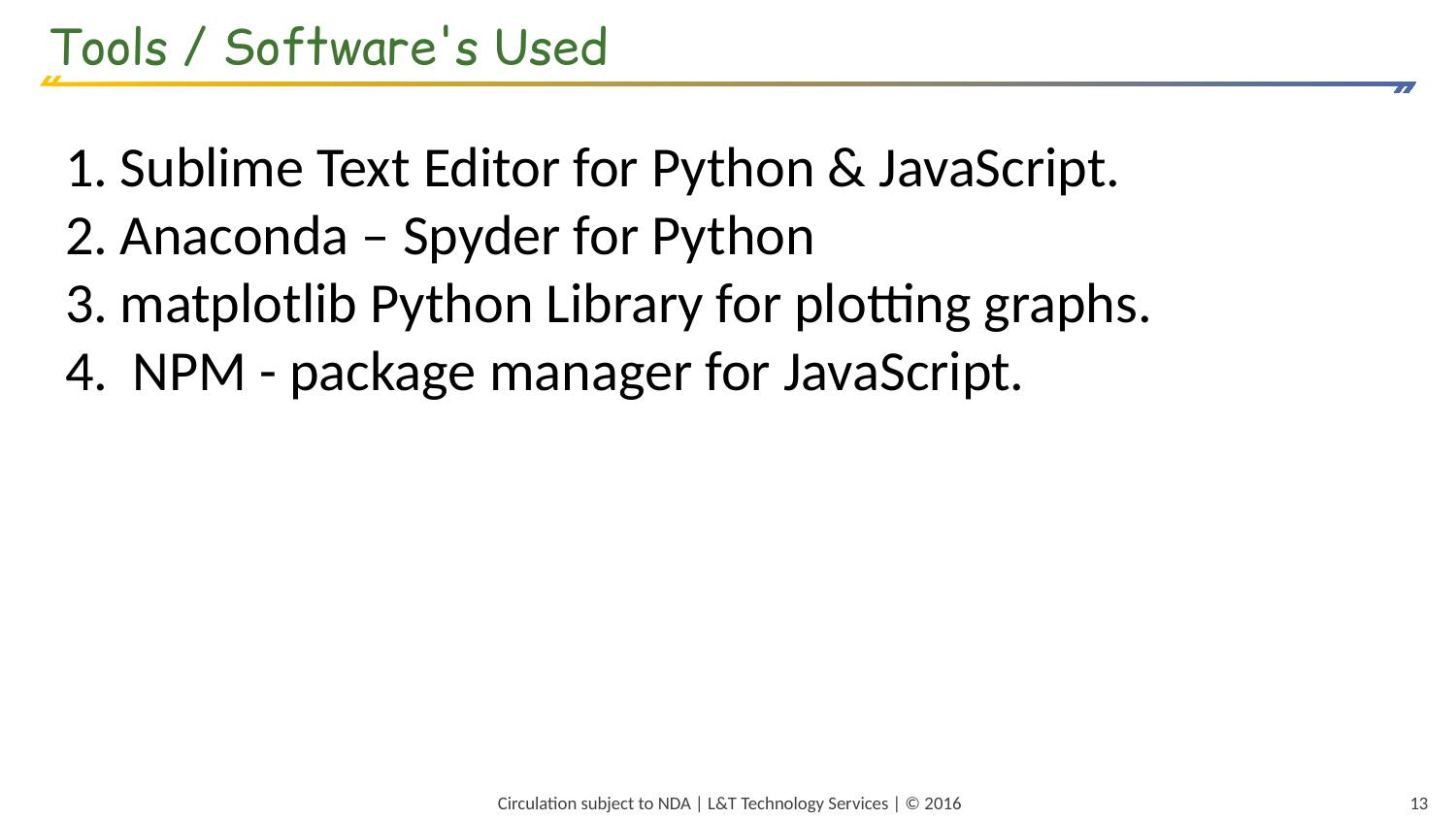

Tools / Software's Used

Sublime Text Editor for Python & JavaScript.
Anaconda – Spyder for Python
matplotlib Python Library for plotting graphs.
 NPM - package manager for JavaScript.